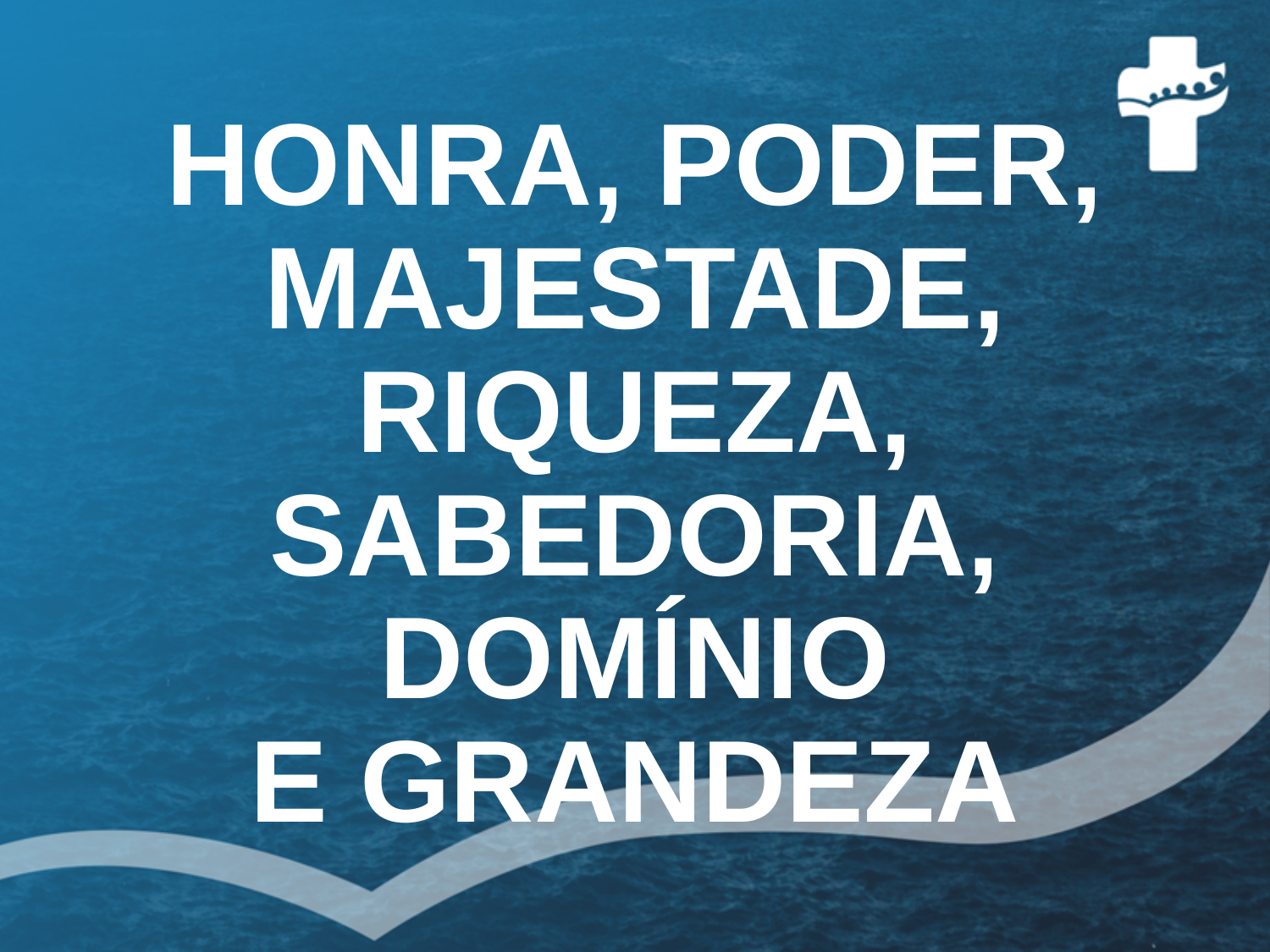

# HONRA, PODER, MAJESTADE, RIQUEZA, SABEDORIA, DOMÍNIO E GRANDEZA